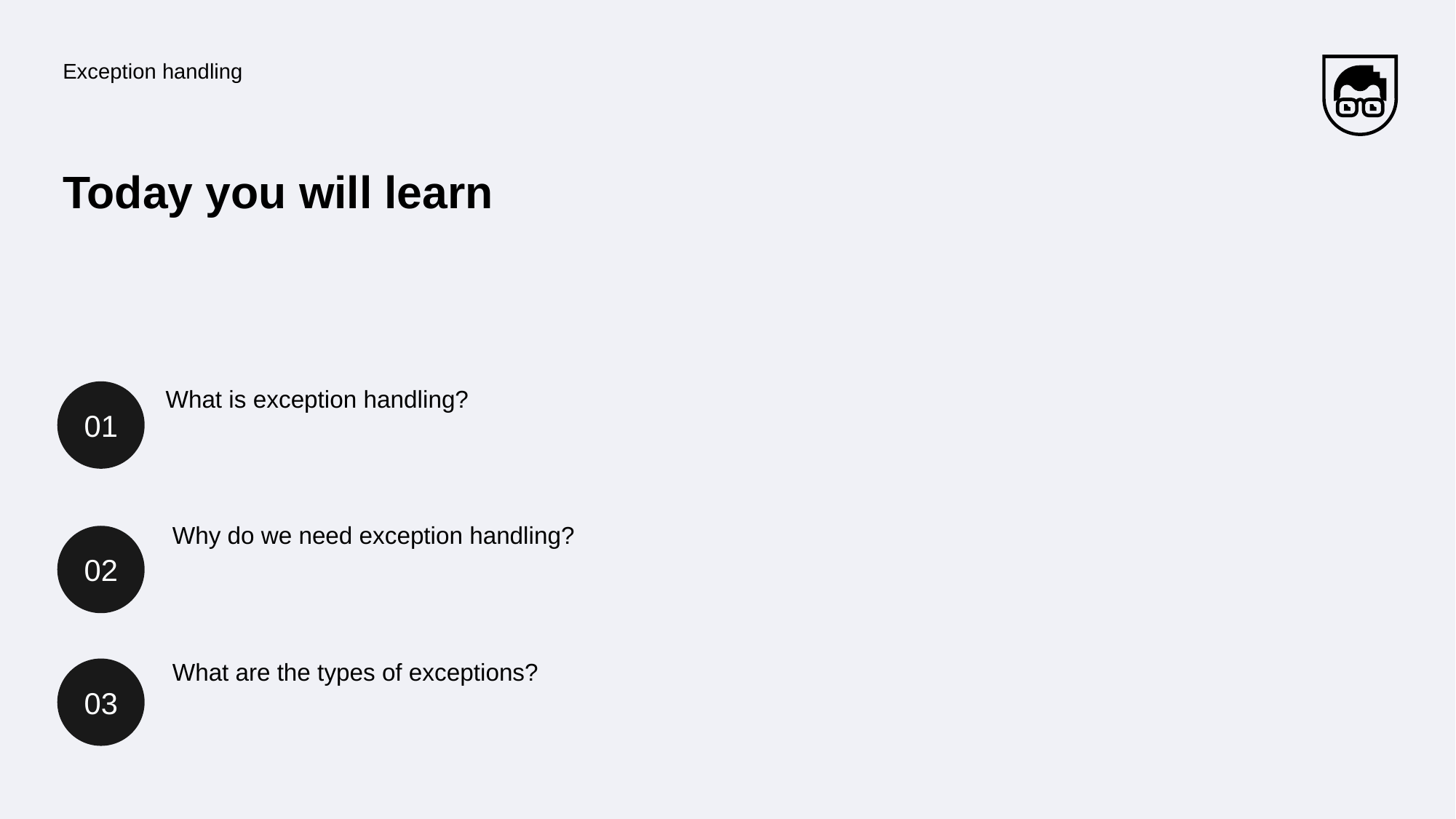

Exception handling
# Today you will learn

01
What is exception handling?
Why do we need exception handling?

02
What are the types of exceptions?

03